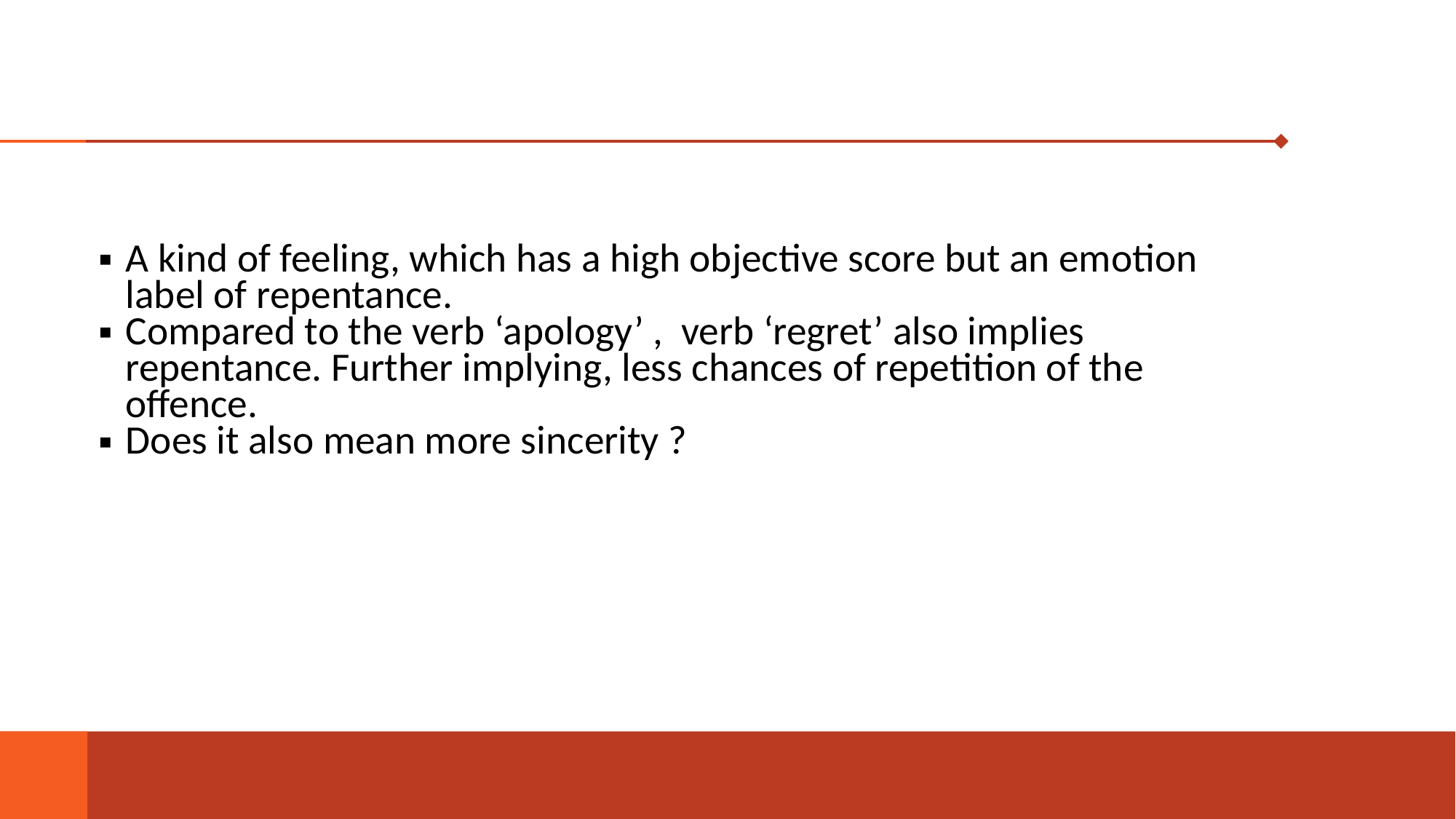

#

A kind of feeling, which has a high objective score but an emotion label of repentance.
Compared to the verb ‘apology’ ,  verb ‘regret’ also implies repentance. Further implying, less chances of repetition of the offence.
Does it also mean more sincerity ?